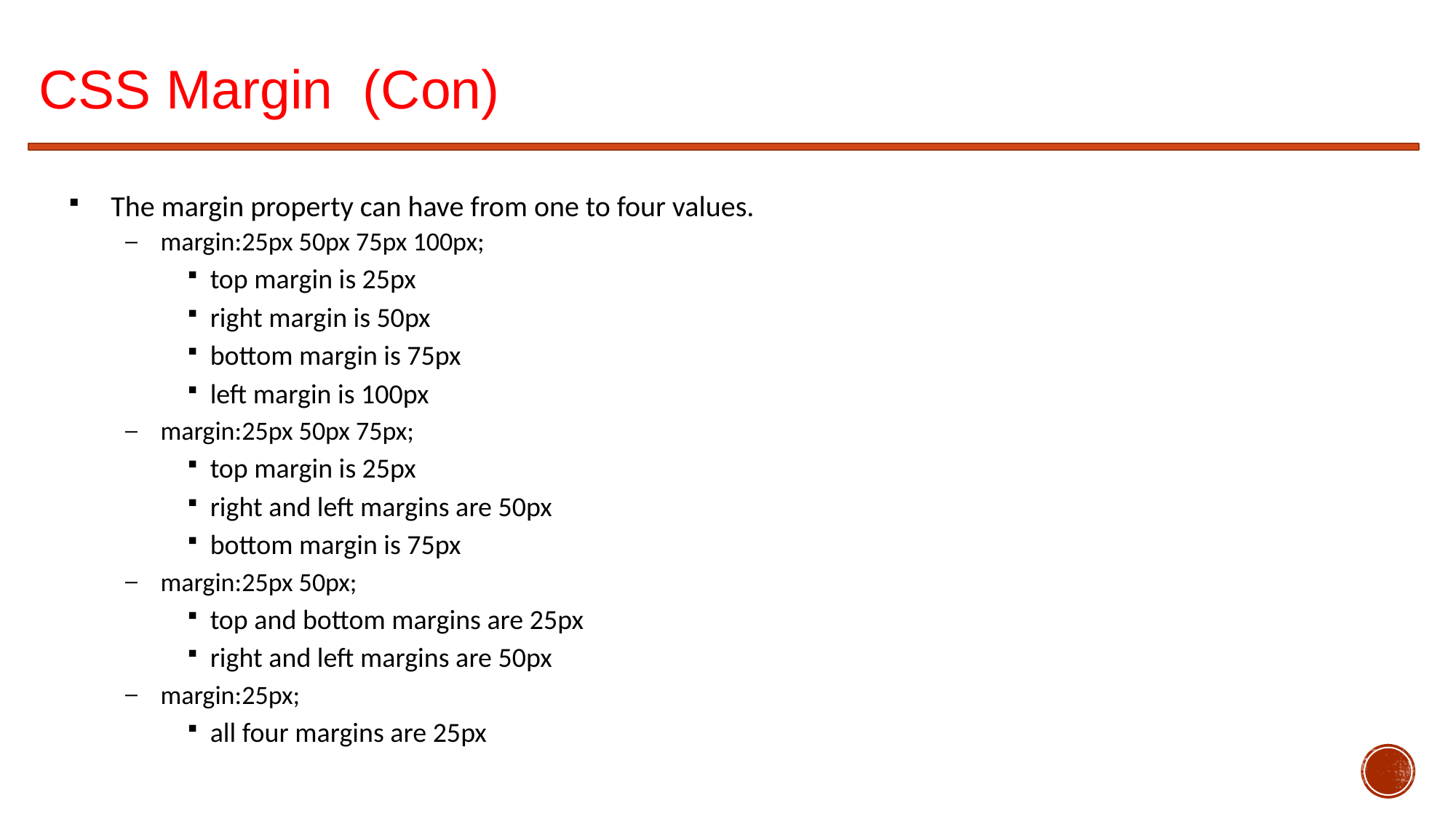

CSS Margin  (Con)

The margin property can have from one to four values.
margin:25px 50px 75px 100px;
top margin is 25px
right margin is 50px
bottom margin is 75px
left margin is 100px
margin:25px 50px 75px;
top margin is 25px
right and left margins are 50px
bottom margin is 75px
margin:25px 50px;
top and bottom margins are 25px
right and left margins are 50px
margin:25px;
all four margins are 25px